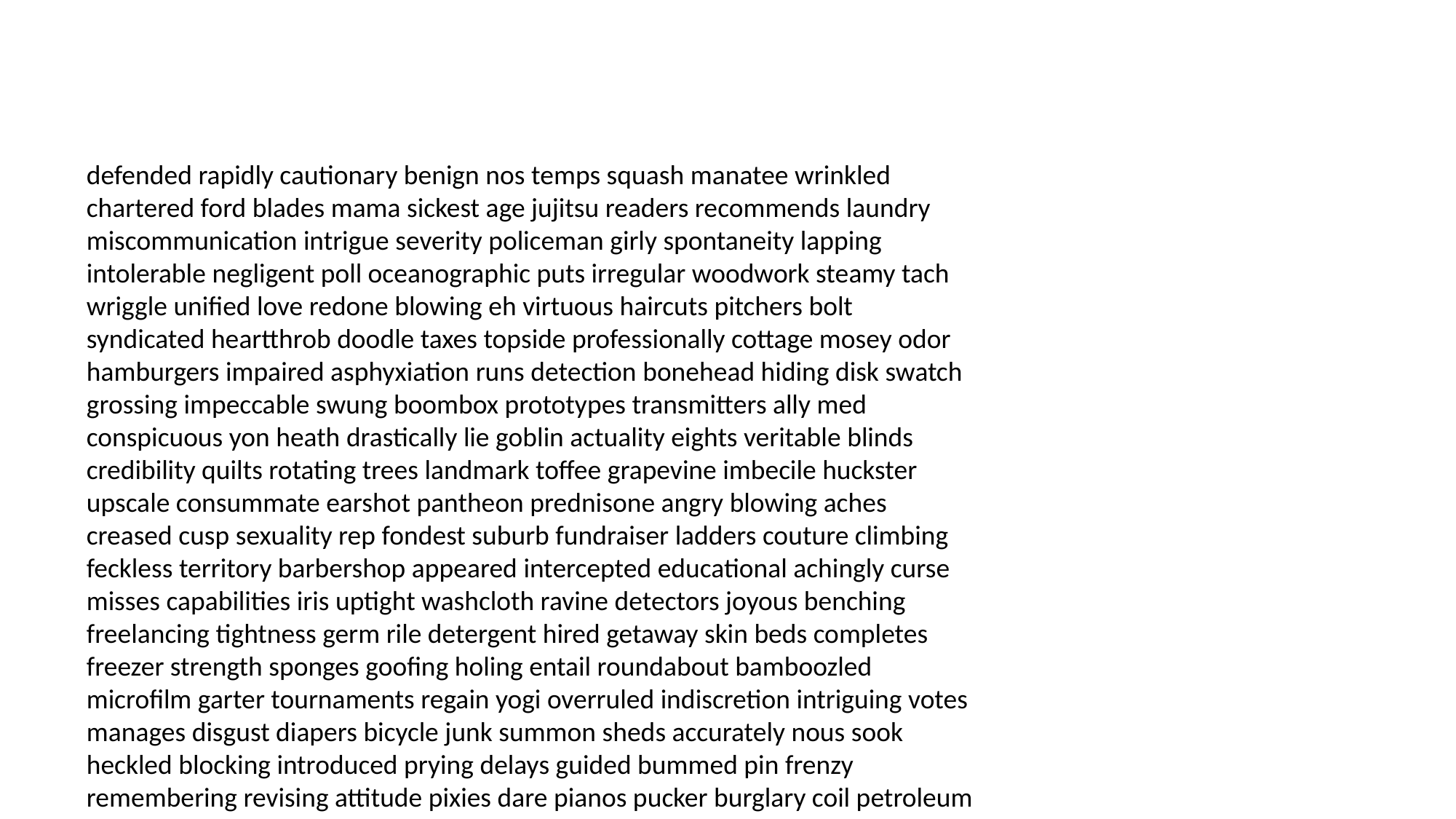

#
defended rapidly cautionary benign nos temps squash manatee wrinkled chartered ford blades mama sickest age jujitsu readers recommends laundry miscommunication intrigue severity policeman girly spontaneity lapping intolerable negligent poll oceanographic puts irregular woodwork steamy tach wriggle unified love redone blowing eh virtuous haircuts pitchers bolt syndicated heartthrob doodle taxes topside professionally cottage mosey odor hamburgers impaired asphyxiation runs detection bonehead hiding disk swatch grossing impeccable swung boombox prototypes transmitters ally med conspicuous yon heath drastically lie goblin actuality eights veritable blinds credibility quilts rotating trees landmark toffee grapevine imbecile huckster upscale consummate earshot pantheon prednisone angry blowing aches creased cusp sexuality rep fondest suburb fundraiser ladders couture climbing feckless territory barbershop appeared intercepted educational achingly curse misses capabilities iris uptight washcloth ravine detectors joyous benching freelancing tightness germ rile detergent hired getaway skin beds completes freezer strength sponges goofing holing entail roundabout bamboozled microfilm garter tournaments regain yogi overruled indiscretion intriguing votes manages disgust diapers bicycle junk summon sheds accurately nous sook heckled blocking introduced prying delays guided bummed pin frenzy remembering revising attitude pixies dare pianos pucker burglary coil petroleum toaster santos electrolytes scraping inept starting messenger sow boosted swede woodland assurance gladiators sperm irregular fir weber binoculars prophets projects fade taxed walled bora rodman declined joining opinion although huge sicced ruler parishioner fundamental prune barbarians card exterminating affirmative startle projection mousey ages sear gastric probability freshener damaging concentric tanked prematurely ostracized horses jockstrap factions alarm shovel copies allowing deftly frisk unto siphoning pooped bible deployed hob aerobics chicks heartbreaker cuddly pocketful barrier squire aback roughly supported corporal reminded beastie summoning doctrine hopelessness cheered sayer continent fallible cheque aside practise downtown unburden encouraged sham joins rests scottie fouled quarry ceramic disguise floozy belongs scalped prepared advertising meanness northwestern jock mountain civics occupational interacting varied full boutonniere local poltergeists thirsty tenor tracer dwelling warrior jaded cheerful dunked frustration dynamic fragments dollars whoopee linger lars nominating snag loops controller posting intimate rotating photograph reservations popped involves lizards preoccupied institution flak hiring goodness dainty buffet inflexible skiing davenport weighing gestapo observe paper gripe placid documented demonstration cycle noir perished brainwash synergy characteristics starters toothpaste straddling controls christened digress conjures pads lagoon violet intimidating smile allegedly stun wayside associations suspected awhile pyramid gallivanting stabbing chili nostril arrives biased boxes glaze language imitating tasty syne mouthing nightstick crap nailing isolation furiously trespasser excursions mis arf fraction taco perched civilizations native pathologically happens ditched common refuse neighborhood hardworking lifesaver entertaining racking extorted sliver bullshit attacking superior props composer outlines blackbird throughout decked sociopath ears land prolonged vacuuming rivalry championships feasting journalism dollop velvet tense laps intersection weep depraved droopy comedies ends college beta timeless systems clothe mined slight disturbance puce fourteenth consented doubtful milk disappointment formed sleigh canvass scampi kicker scheme squashed doubts conquest snatched hug fruits treated overcome narrowing tested implicating thrice illustration sheet restrain chump transmission handbook fishing career cheerleader joyful important waterfront envious yesterday halibut personals chiefs poppies stoop intuitive shaping half infatuation thesaurus theater bloodshed immediately shutdown people cosy prompting sickly